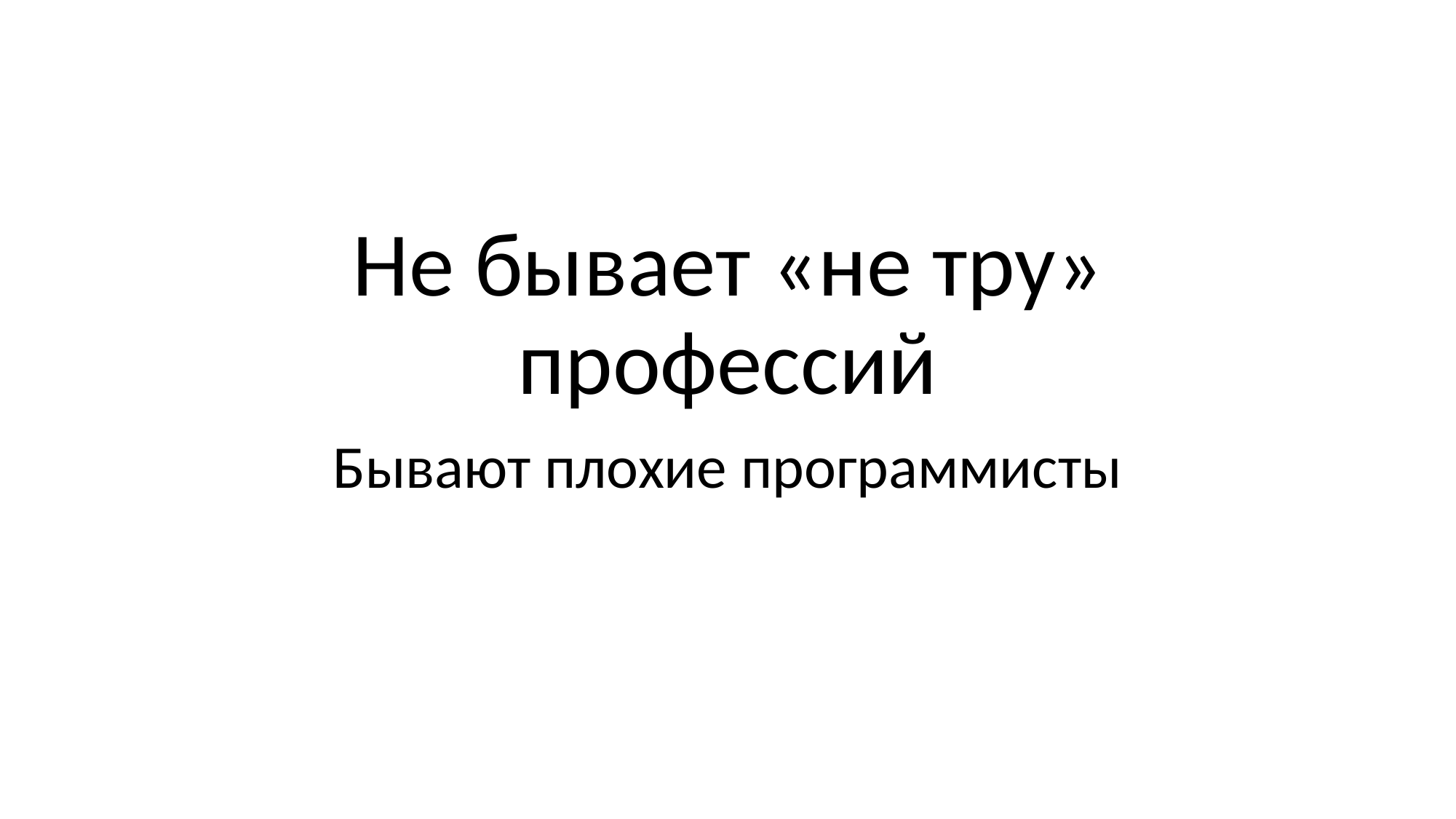

# Не бывает «не тру» профессий
Бывают плохие программисты